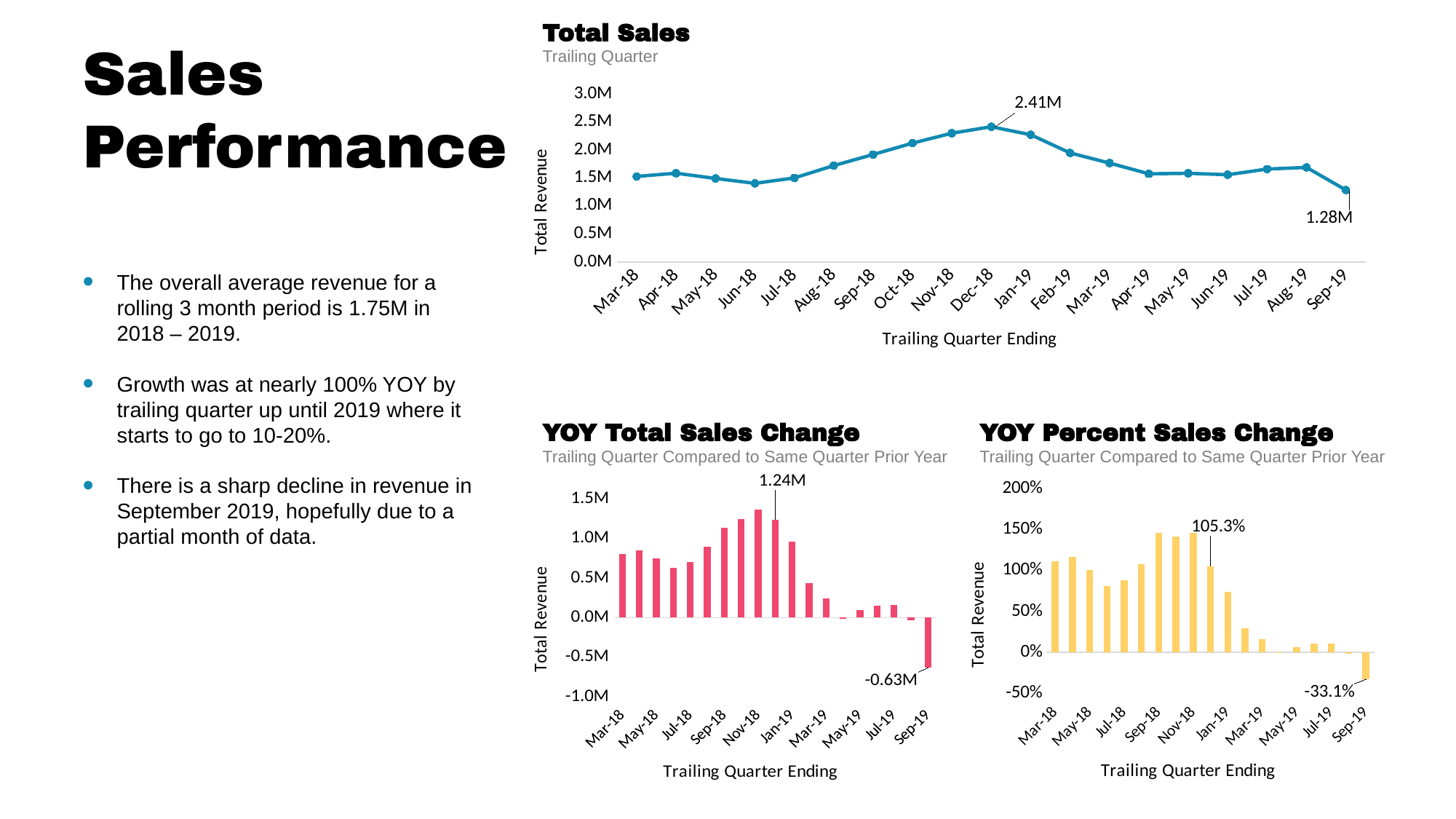

Total Sales
Trailing Quarter
Sales Performance

### Chart

| Category | Series 1 |
|---|---|
| 43160 | 1525107.0 |
| 43191 | 1582148.0 |
| 43221 | 1488535.0 |
| 43252 | 1401513.0 |
| 43282 | 1498045.0 |
| 43313 | 1717593.0 |
| 43344 | 1915593.0 |
| 43374 | 2118826.0 |
| 43405 | 2296095.0 |
| 43435 | 2410747.0 |
| 43466 | 2268544.0 |
| 43497 | 1944062.0 |
| 43525 | 1763340.0 |
| 43556 | 1570939.0 |
| 43586 | 1580854.0 |
| 43617 | 1555511.0 |
| 43647 | 1656464.0 |
| 43678 | 1685572.0 |
| 43709 | 1281676.0 |
The overall average revenue for a rolling 3 month period is 1.75M in 2018 – 2019.

Growth was at nearly 100% YOY by trailing quarter up until 2019 where it starts to go to 10-20%.

There is a sharp decline in revenue in September 2019, hopefully due to a partial month of data.
YOY Total Sales Change
Trailing Quarter Compared to Same Quarter Prior Year
YOY Percent Sales Change
Trailing Quarter Compared to Same Quarter Prior Year

### Chart

| Category | Series 1 |
|---|---|
| 43160 | 1.10969214488764 |
| 43191 | 1.1694330521012801 |
| 43221 | 1.00502827986492 |
| 43252 | 0.809935894124575 |
| 43282 | 0.883504117684038 |
| 43313 | 1.07887433385821 |
| 43344 | 1.45688066334481 |
| 43374 | 1.41635134056359 |
| 43405 | 1.46124978293446 |
| 43435 | 1.0533877213096 |
| 43466 | 0.735489986221922 |
| 43497 | 0.292359830961534 |
| 43525 | 0.15620740052992999 |
| 43556 | -0.00708467223041076 |
| 43586 | 0.062020039837827196 |
| 43617 | 0.10987982273443 |
| 43647 | 0.105750494811571 |
| 43678 | -0.0186429497558502 |
| 43709 | -0.330924679720587 |

### Chart

| Category | Series 1 |
|---|---|
| 43160 | 802202.0 |
| 43191 | 852857.0 |
| 43221 | 746134.0 |
| 43252 | 627169.0 |
| 43282 | 702695.0 |
| 43313 | 891380.0 |
| 43344 | 1135908.0 |
| 43374 | 1241956.0 |
| 43405 | 1363197.0 |
| 43435 | 1236713.0 |
| 43466 | 961395.0 |
| 43497 | 439789.0 |
| 43525 | 238233.0 |
| 43556 | -11209.0 |
| 43586 | 92319.0 |
| 43617 | 153998.0 |
| 43647 | 158419.0 |
| 43678 | -32021.0 |
| 43709 | -633917.0 |